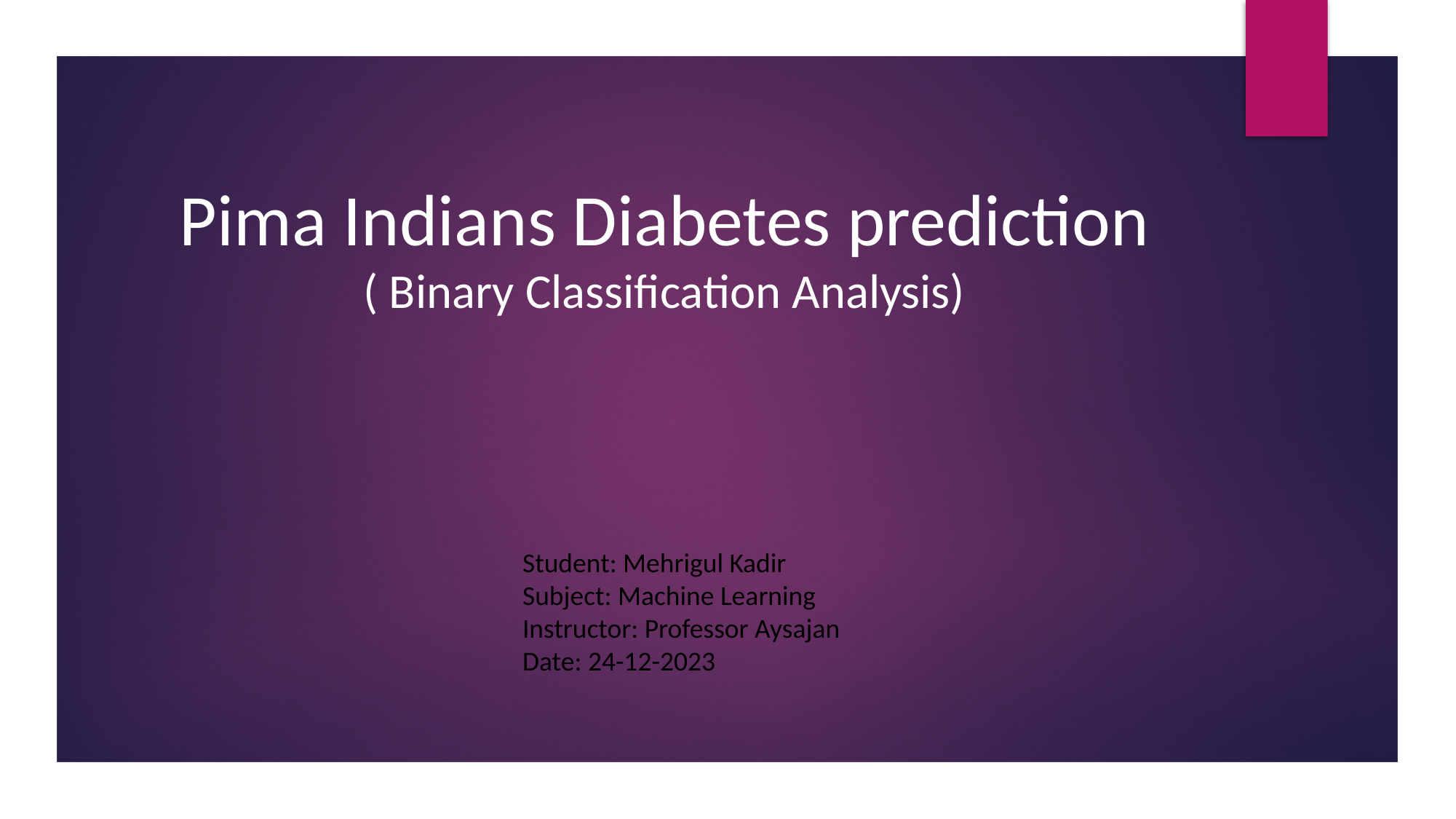

# Pima Indians Diabetes prediction ( Binary Classification Analysis)
Student: Mehrigul Kadir
Subject: Machine Learning
Instructor: Professor Aysajan
Date: 24-12-2023